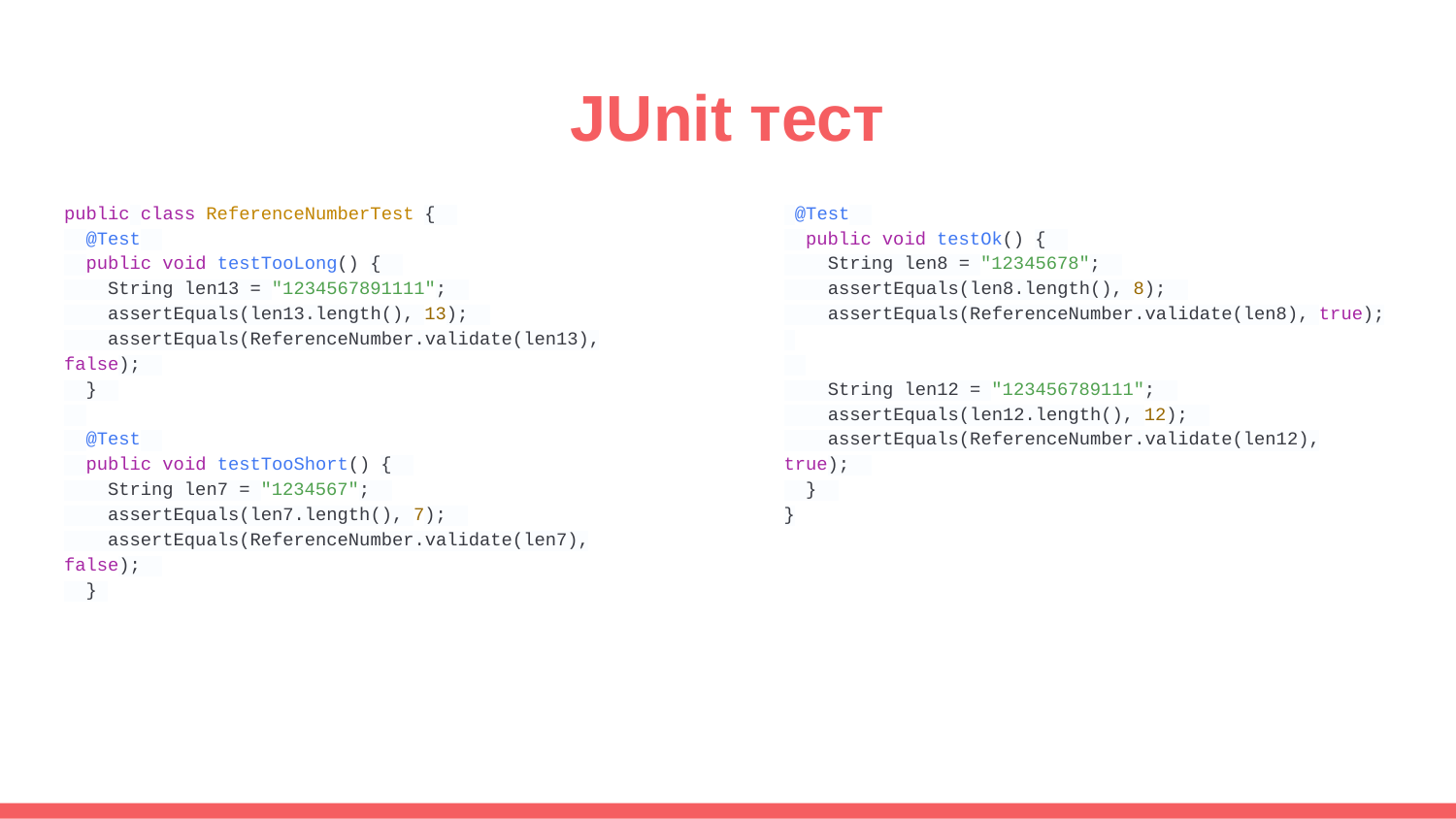

#
JUnit тест

public class ReferenceNumberTest {
  @Test
  public void testTooLong() {
    String len13 = "1234567891111";
    assertEquals(len13.length(), 13);
    assertEquals(ReferenceNumber.validate(len13), false);
  }
  @Test
  public void testTooShort() {
    String len7 = "1234567";
    assertEquals(len7.length(), 7);
    assertEquals(ReferenceNumber.validate(len7), false);
  }
 @Test
  public void testOk() {
    String len8 = "12345678";
    assertEquals(len8.length(), 8);
    assertEquals(ReferenceNumber.validate(len8), true);
    String len12 = "123456789111";
    assertEquals(len12.length(), 12);
    assertEquals(ReferenceNumber.validate(len12), true);
  }
}